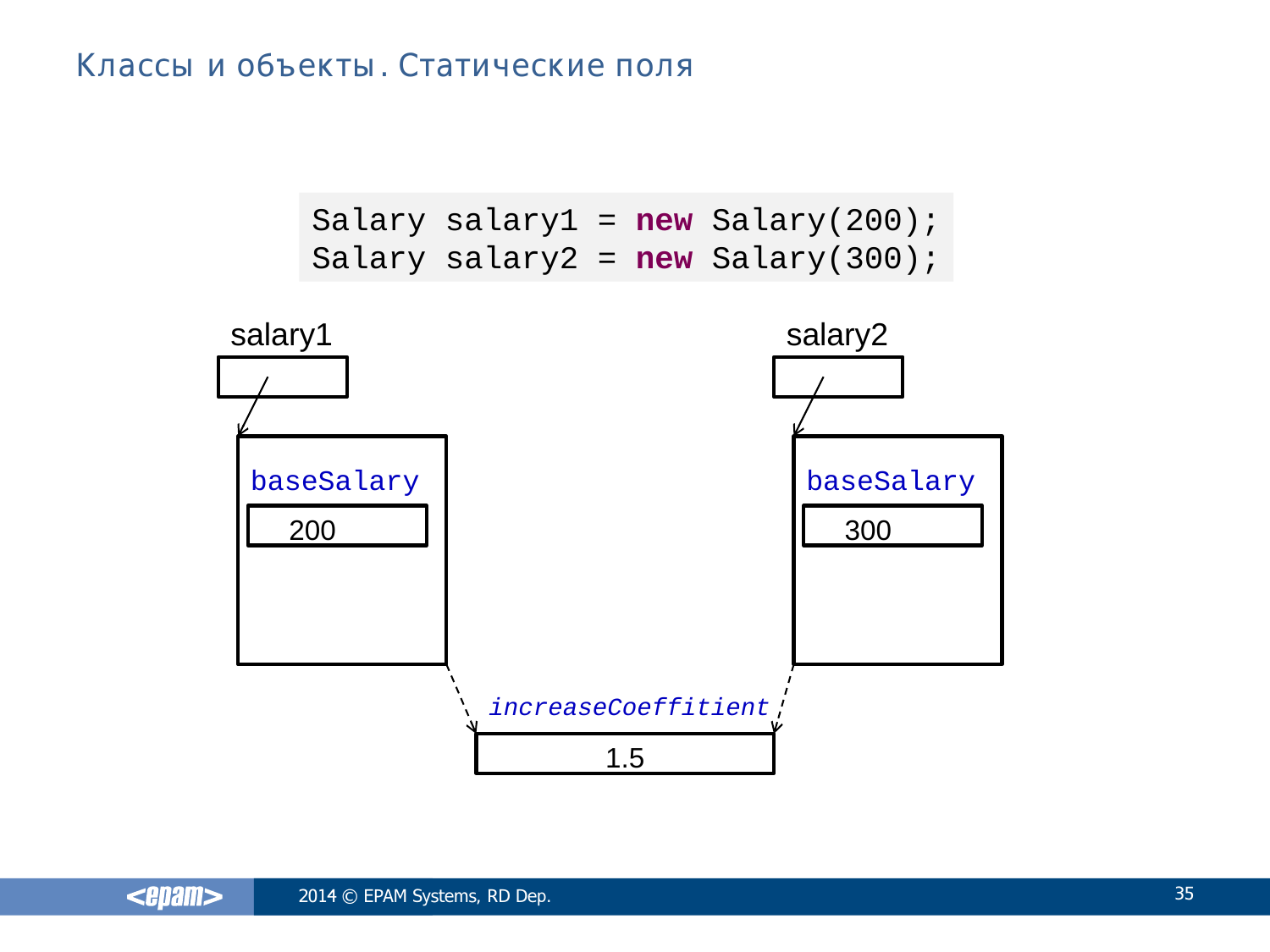

# Классы и объекты. Статические поля
Salary salary1 = new Salary(200);
Salary salary2 = new Salary(300);
salary1
salary2

baseSalary
baseSalary

200

300
increaseCoeffitient

1.5
35
2014 © EPAM Systems, RD Dep.